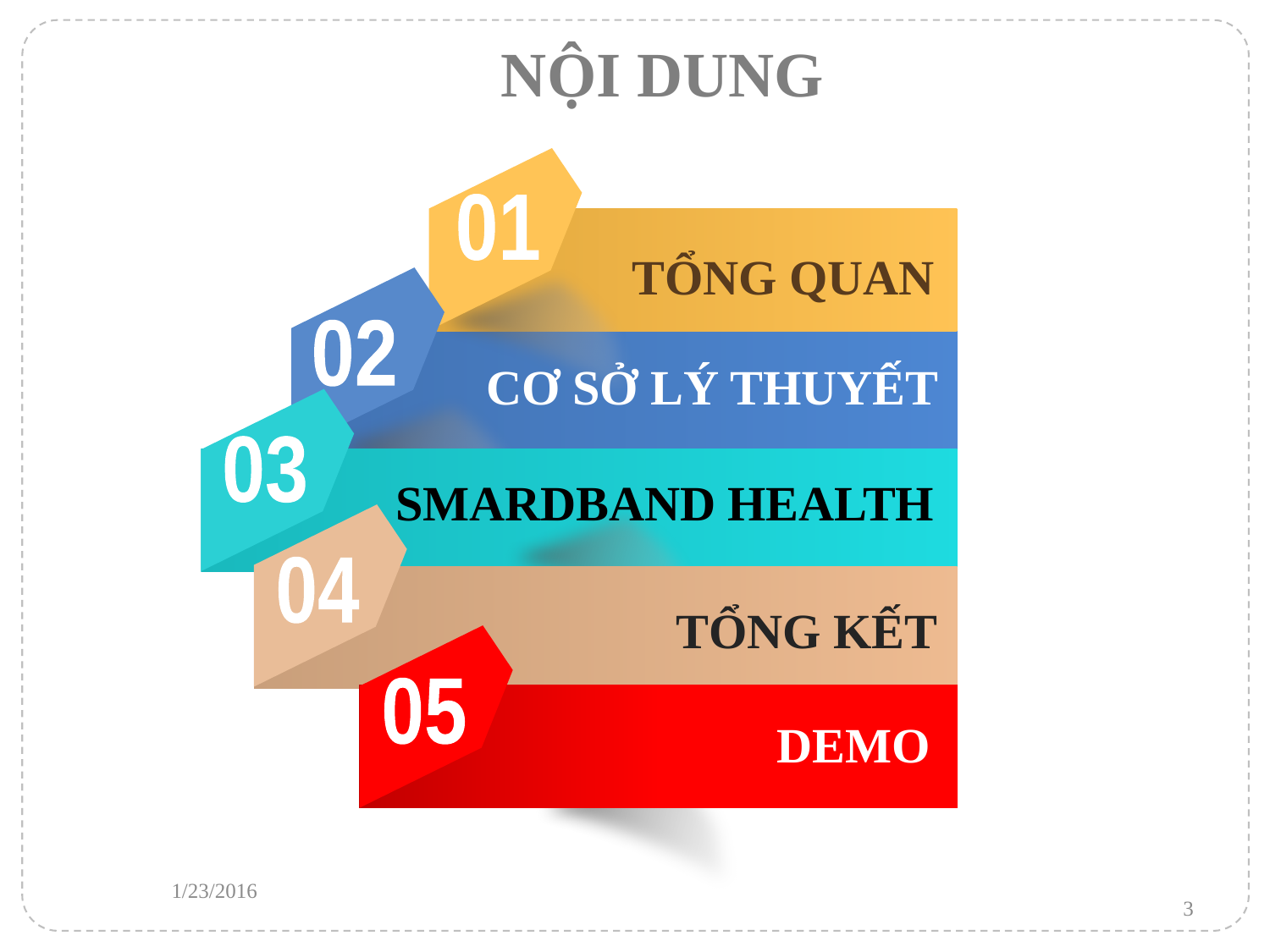

# NỘI DUNG

01
TỔNG QUAN

02

CƠ SỞ LÝ THUYẾT

03

04
TỔNG KẾT

05

DEMO
SMARDBAND HEALTH
1/23/2016
3